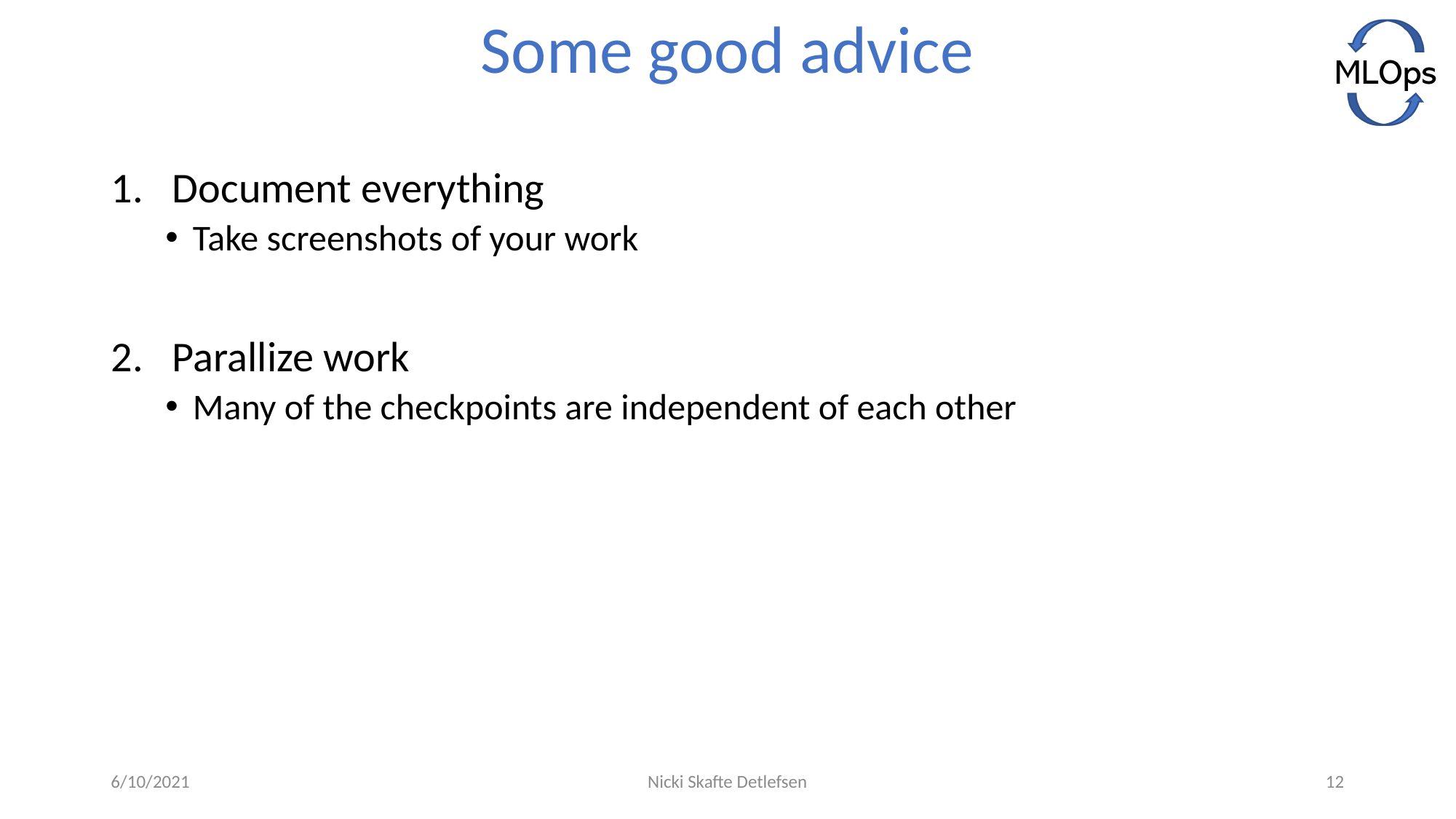

# Some good advice
Document everything
Take screenshots of your work

Parallize work
Many of the checkpoints are independent of each other

6/10/2021
Nicki Skafte Detlefsen
12